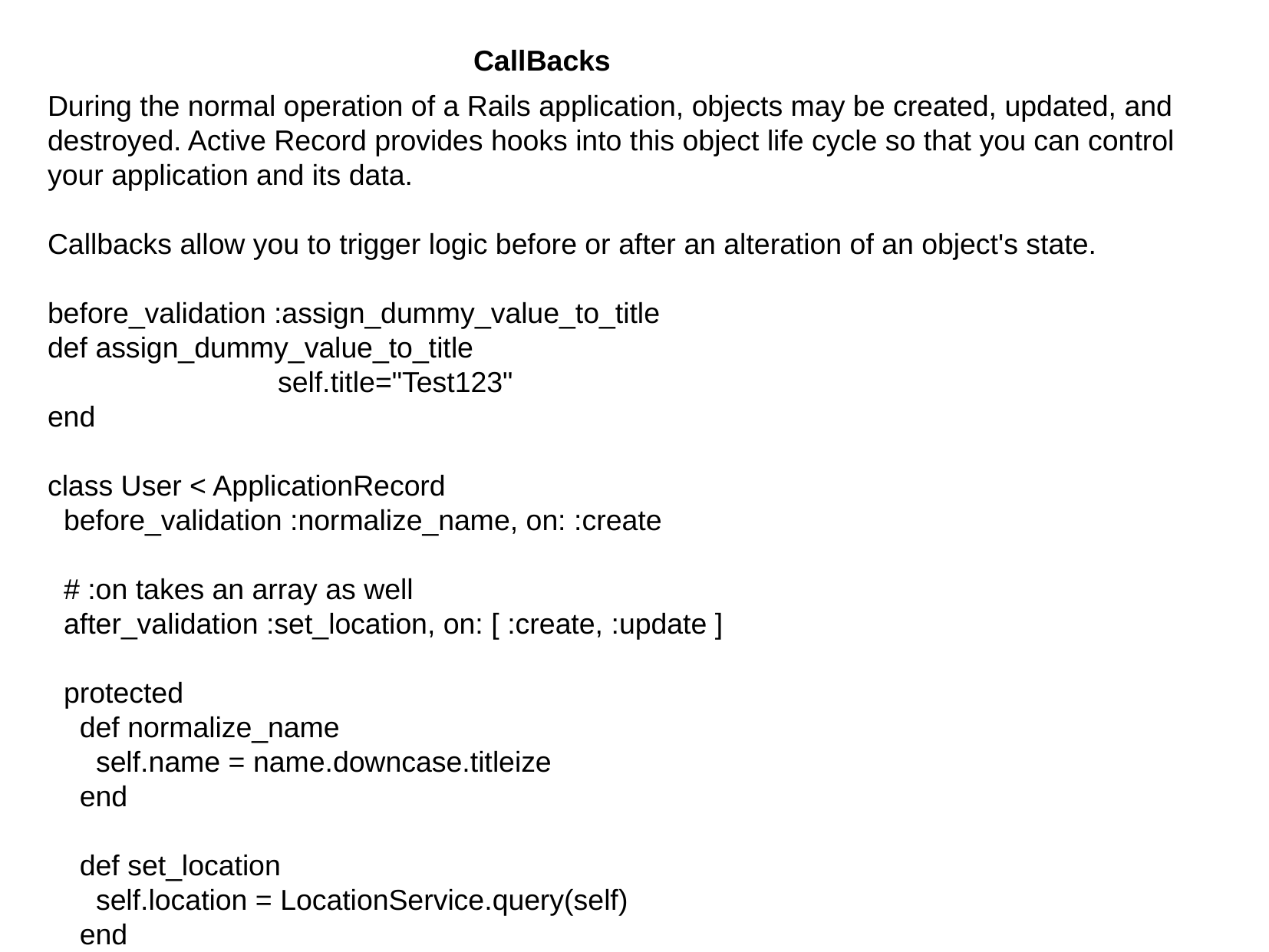

CallBacks
During the normal operation of a Rails application, objects may be created, updated, and destroyed. Active Record provides hooks into this object life cycle so that you can control your application and its data.

Callbacks allow you to trigger logic before or after an alteration of an object's state.

before_validation :assign_dummy_value_to_title
def assign_dummy_value_to_title
		self.title="Test123"
end

class User < ApplicationRecord
  before_validation :normalize_name, on: :create

  # :on takes an array as well
  after_validation :set_location, on: [ :create, :update ]

  protected
    def normalize_name
      self.name = name.downcase.titleize
    end

    def set_location
      self.location = LocationService.query(self)
    end
end